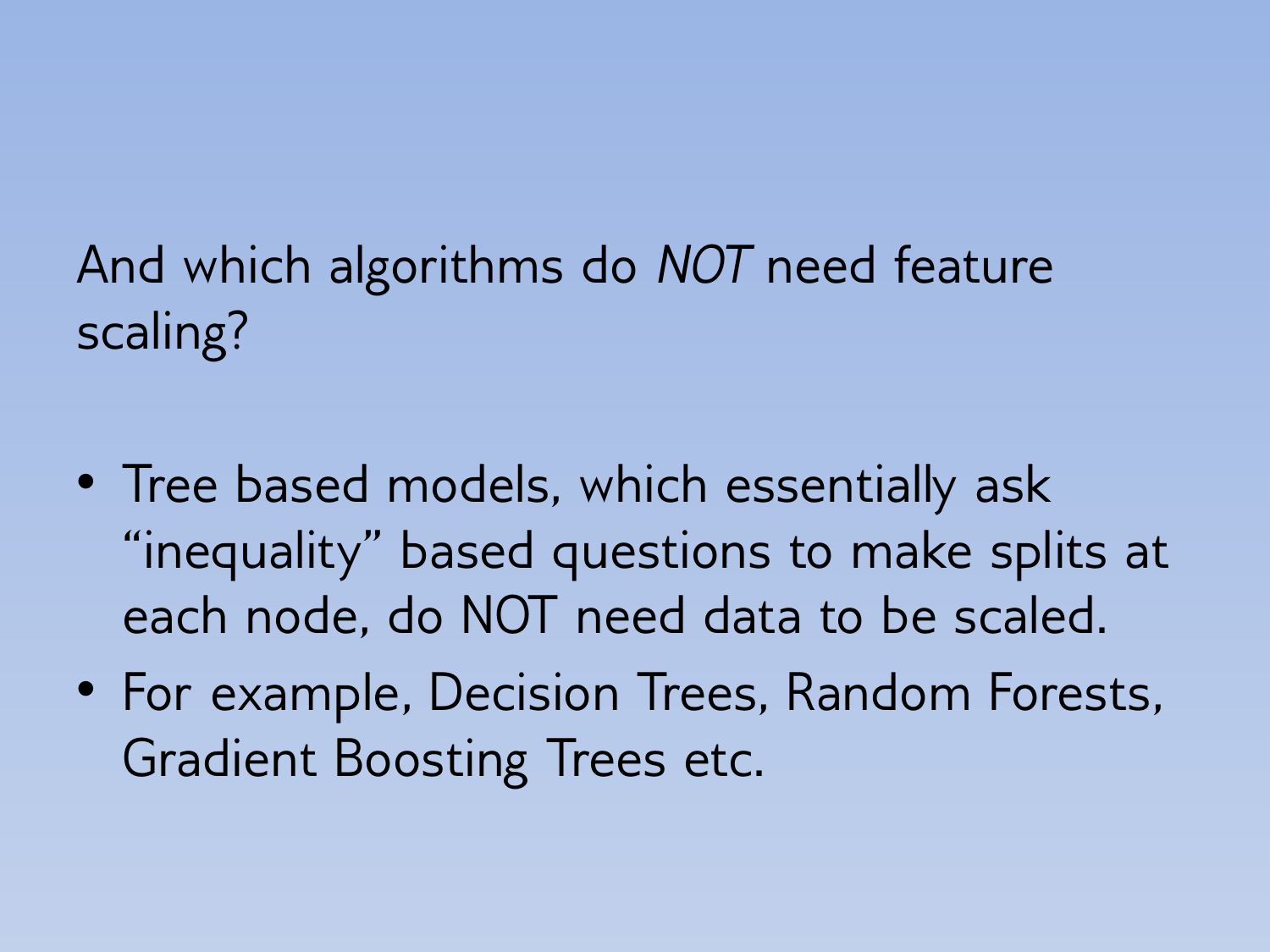

#
And which algorithms do NOT need feature scaling?

Tree based models, which essentially ask “inequality” based questions to make splits at each node, do NOT need data to be scaled.
For example, Decision Trees, Random Forests, Gradient Boosting Trees etc.